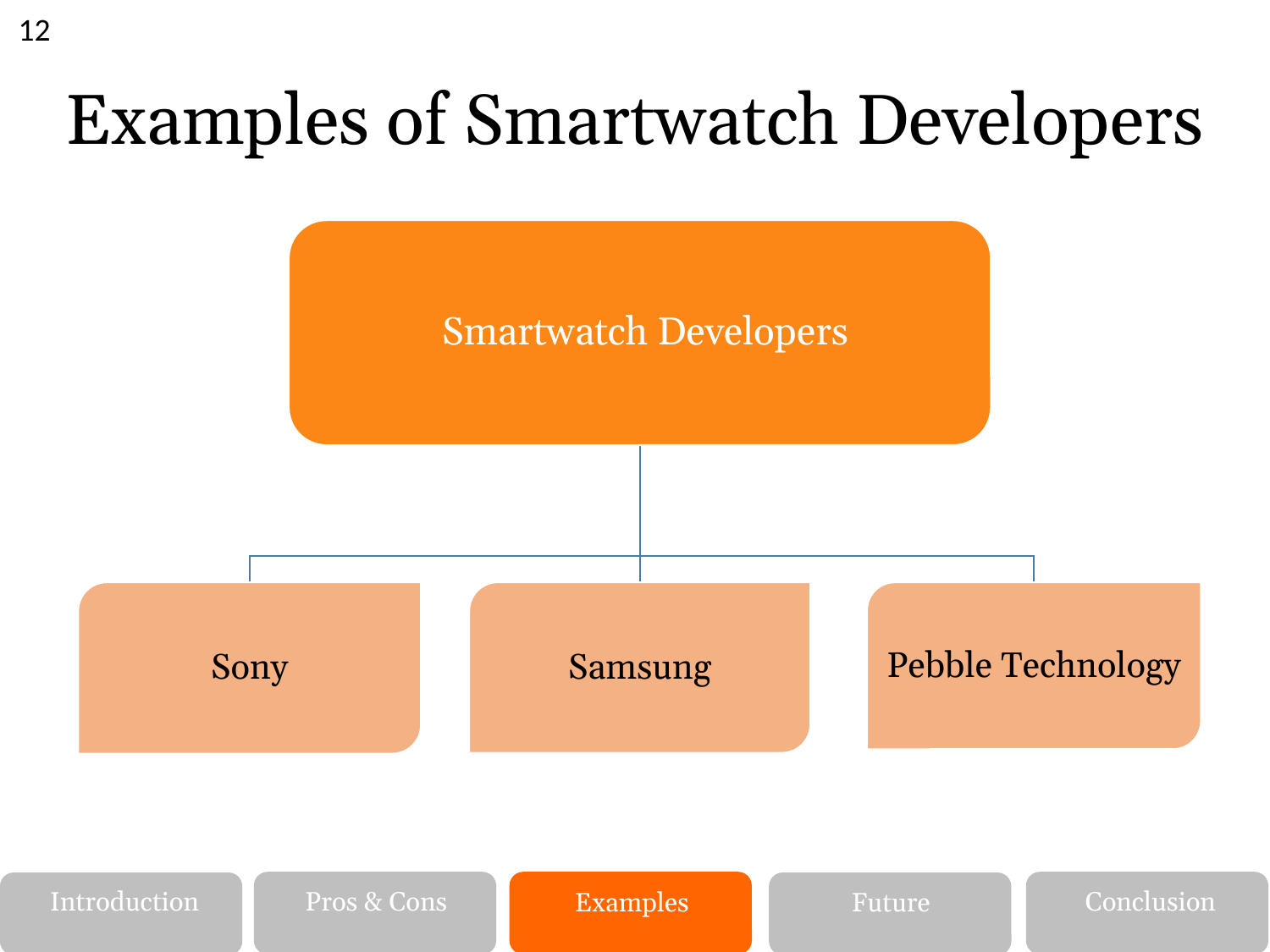

12
Examples of Smartwatch Developers
Smartwatch Developers
Sony
Samsung
Pebble Technology

Conclusion
Introduction
Pros & Cons
Future
Examples
Alternatives
Recommendation